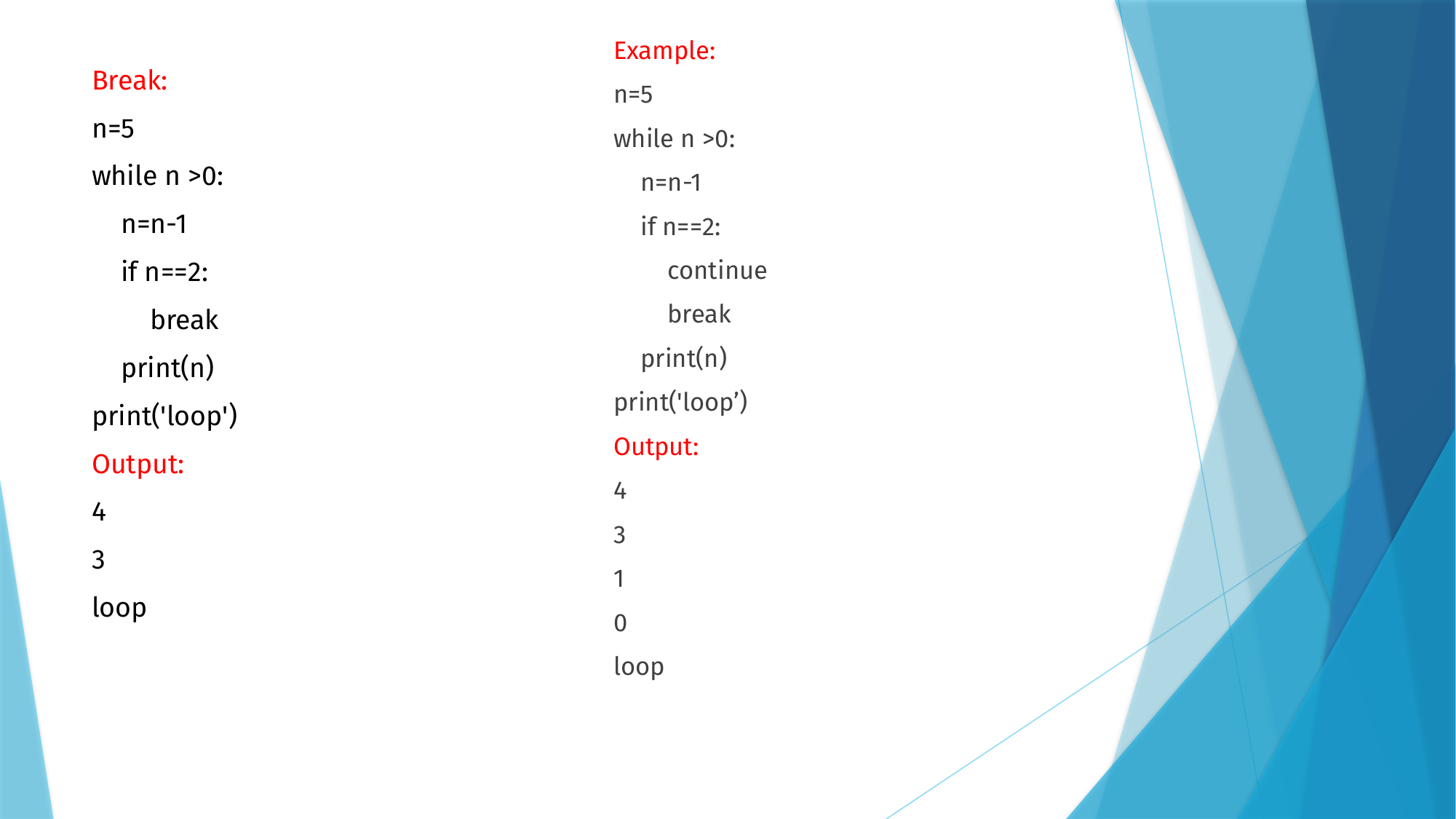

Example:
n=5
while n >0:
    n=n-1
    if n==2:
        continue
        break
    print(n)
print('loop’)
Output:
4
3
1
0
loop

Break:
n=5
while n >0:
    n=n-1
    if n==2:
        break
    print(n)
print('loop')
Output:
4
3
loop